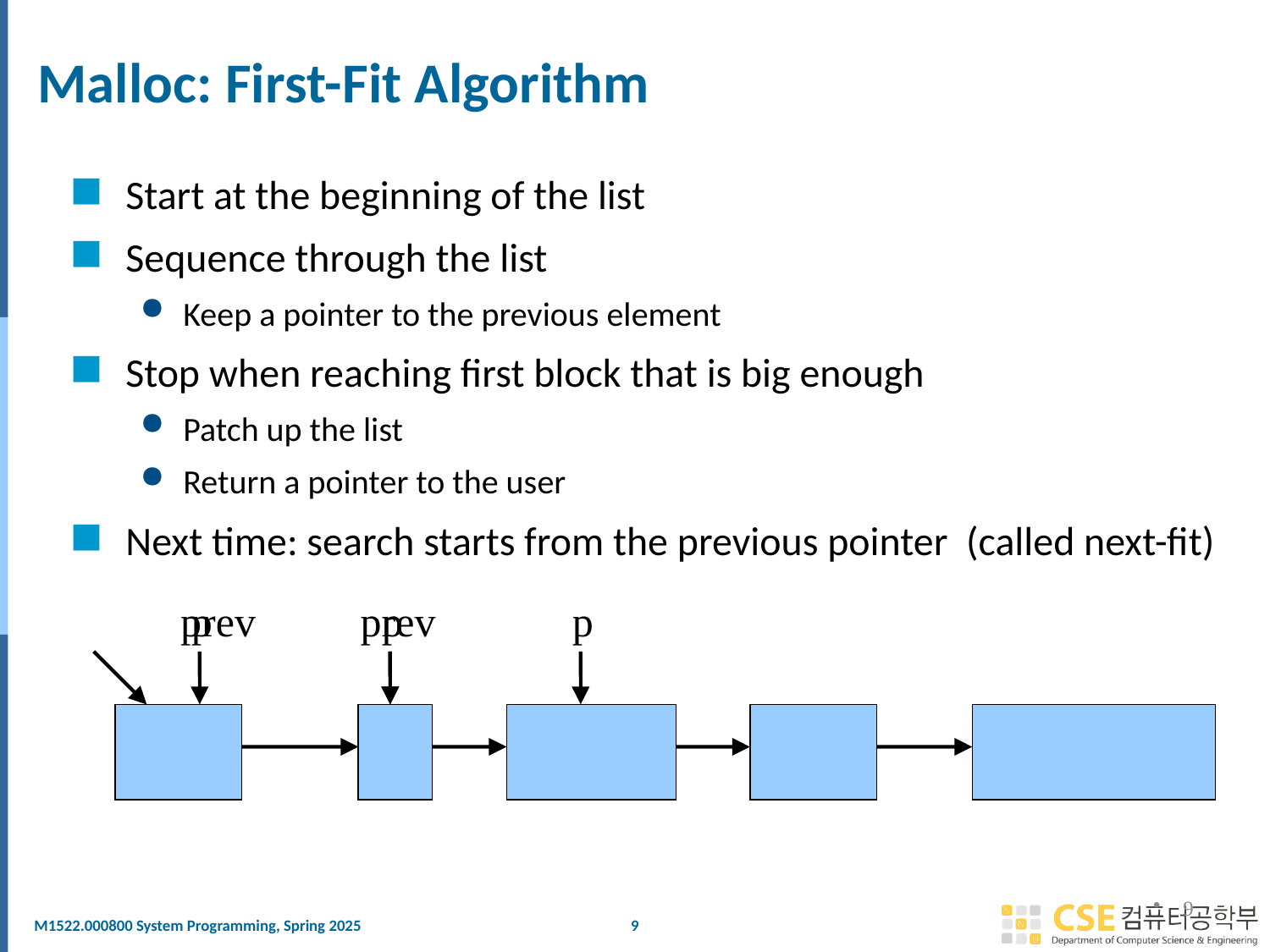

# Malloc: First-Fit Algorithm
Start at the beginning of the list
Sequence through the list
Keep a pointer to the previous element
Stop when reaching first block that is big enough
Patch up the list
Return a pointer to the user
Next time: search starts from the previous pointer  (called next-fit)

prev
p
prev
p
p

9